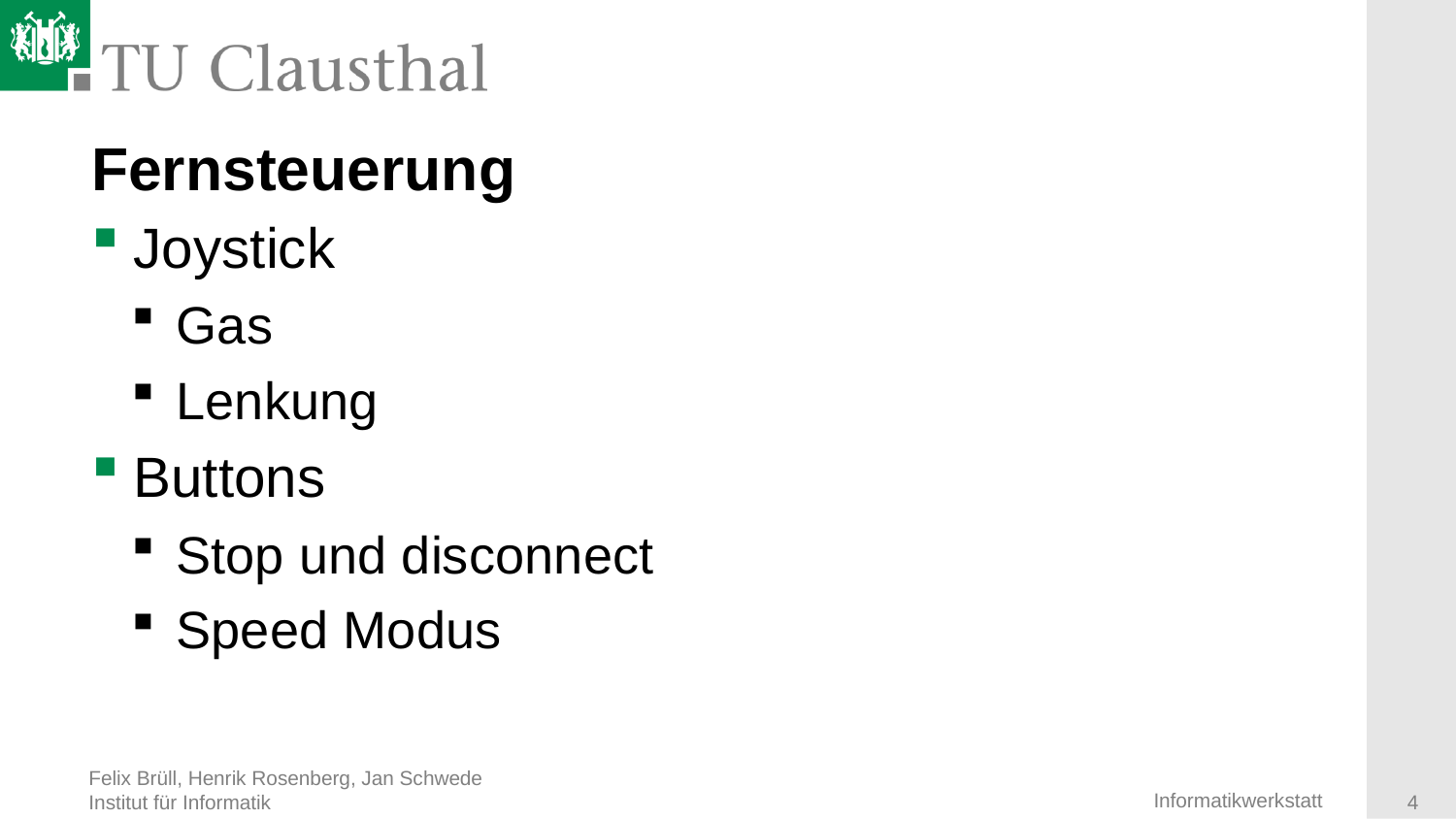

# Fernsteuerung
Joystick
Gas
Lenkung
Buttons
Stop und disconnect
Speed Modus